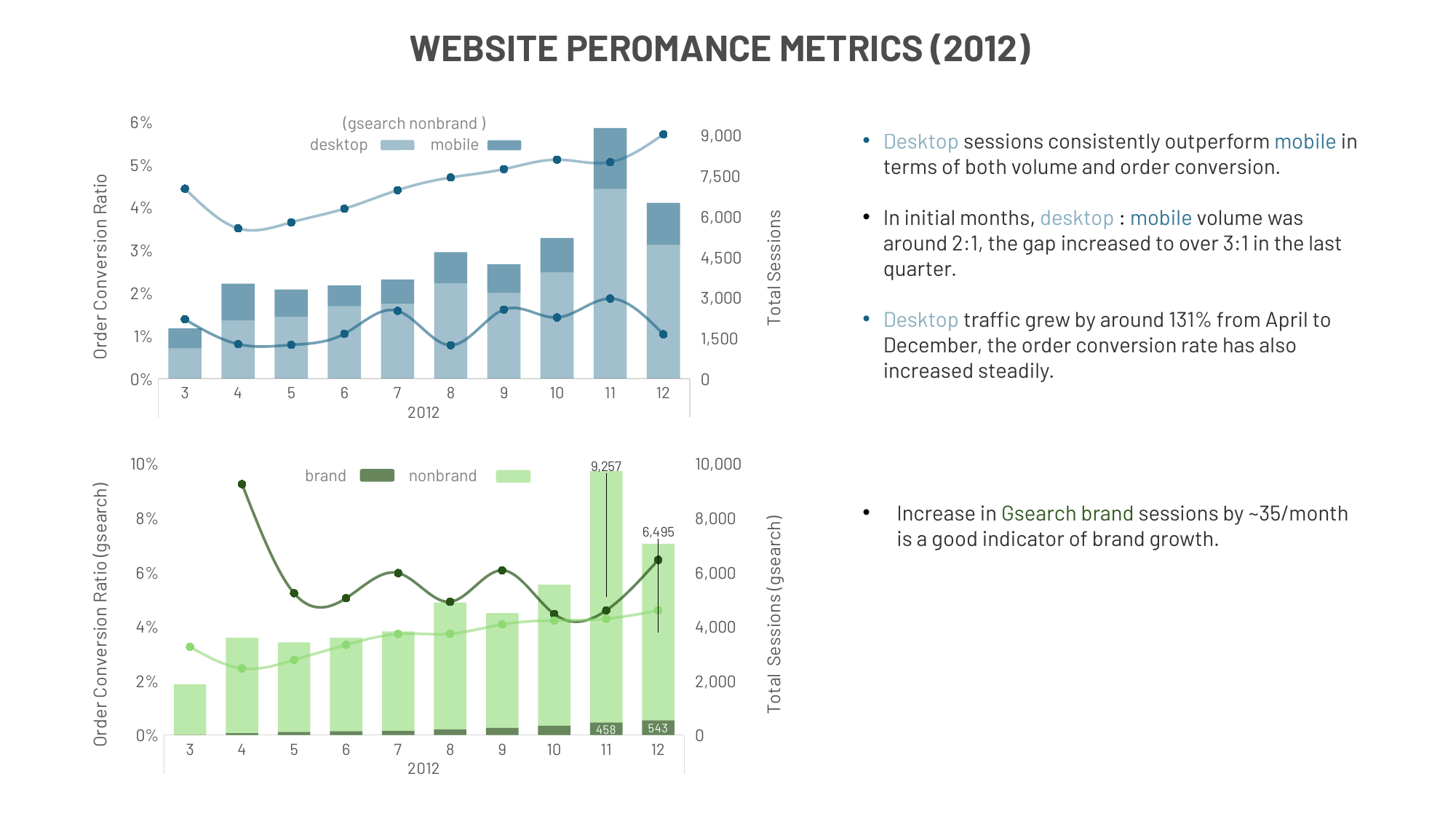

WEBSITE PEROMANCE METRICS (2012)

### Chart

| Category | desktop - sessions | mobile - sessions | desktop - session_to_order_cnv | mobile - session_to_order_cnv |
|---|---|---|---|---|
| 3 | 1128.0 | 724.0 | 0.044326241134751775 | 0.013812154696132596 |
| 4 | 2139.0 | 1370.0 | 0.03506311360448808 | 0.008029197080291971 |
| 5 | 2276.0 | 1019.0 | 0.03646748681898067 | 0.007850834151128557 |
| 6 | 2673.0 | 766.0 | 0.03965581743359521 | 0.010443864229765013 |
| 7 | 2774.0 | 886.0 | 0.04397981254506128 | 0.01580135440180587 |
| 8 | 3515.0 | 1158.0 | 0.04694167852062589 | 0.007772020725388601 |
| 9 | 3171.0 | 1056.0 | 0.048880479344055504 | 0.016098484848484848 |
| 10 | 3934.0 | 1263.0 | 0.051093035078800204 | 0.014251781472684086 |
| 11 | 7007.0 | 2250.0 | 0.050520907663764804 | 0.018666666666666668 |
| 12 | 4947.0 | 1548.0 | 0.05700424499696786 | 0.0103359173126615 |
(gsearch nonbrand )
Desktop sessions consistently outperform mobile in terms of both volume and order conversion.

In initial months, desktop : mobile volume was around 2:1, the gap increased to over 3:1 in the last quarter.

Desktop traffic grew by around 131% from April to December, the order conversion rate has also increased steadily.
desktop                   mobile

### Chart

| Category | brand - sessions | nonbrand - sessions | brand - session_to_order_cnv | nonbrand - session_to_order_cnv |
|---|---|---|---|---|
| 3 | 8.0 | 1852.0 | None | 0.032397408207343416 |
| 4 | 65.0 | 3509.0 | 0.09230769230769231 | 0.024508406953548018 |
| 5 | 115.0 | 3295.0 | 0.05217391304347826 | 0.027617602427921092 |
| 6 | 139.0 | 3439.0 | 0.050359712230215826 | 0.03314917127071823 |
| 7 | 151.0 | 3660.0 | 0.059602649006622516 | 0.03715846994535519 |
| 8 | 204.0 | 4673.0 | 0.049019607843137254 | 0.03723518082602183 |
| 9 | 264.0 | 4227.0 | 0.06060606060606061 | 0.04069079725573693 |
| 10 | 337.0 | 5197.0 | 0.04451038575667656 | 0.042139695978449104 |
| 11 | 458.0 | 9257.0 | 0.04585152838427948 | 0.04277843793885708 |
| 12 | 543.0 | 6495.0 | 0.06445672191528545 | 0.04588144726712856 |
brand                   nonbrand

Increase in Gsearch brand sessions by ~35/month is a good indicator of brand growth.